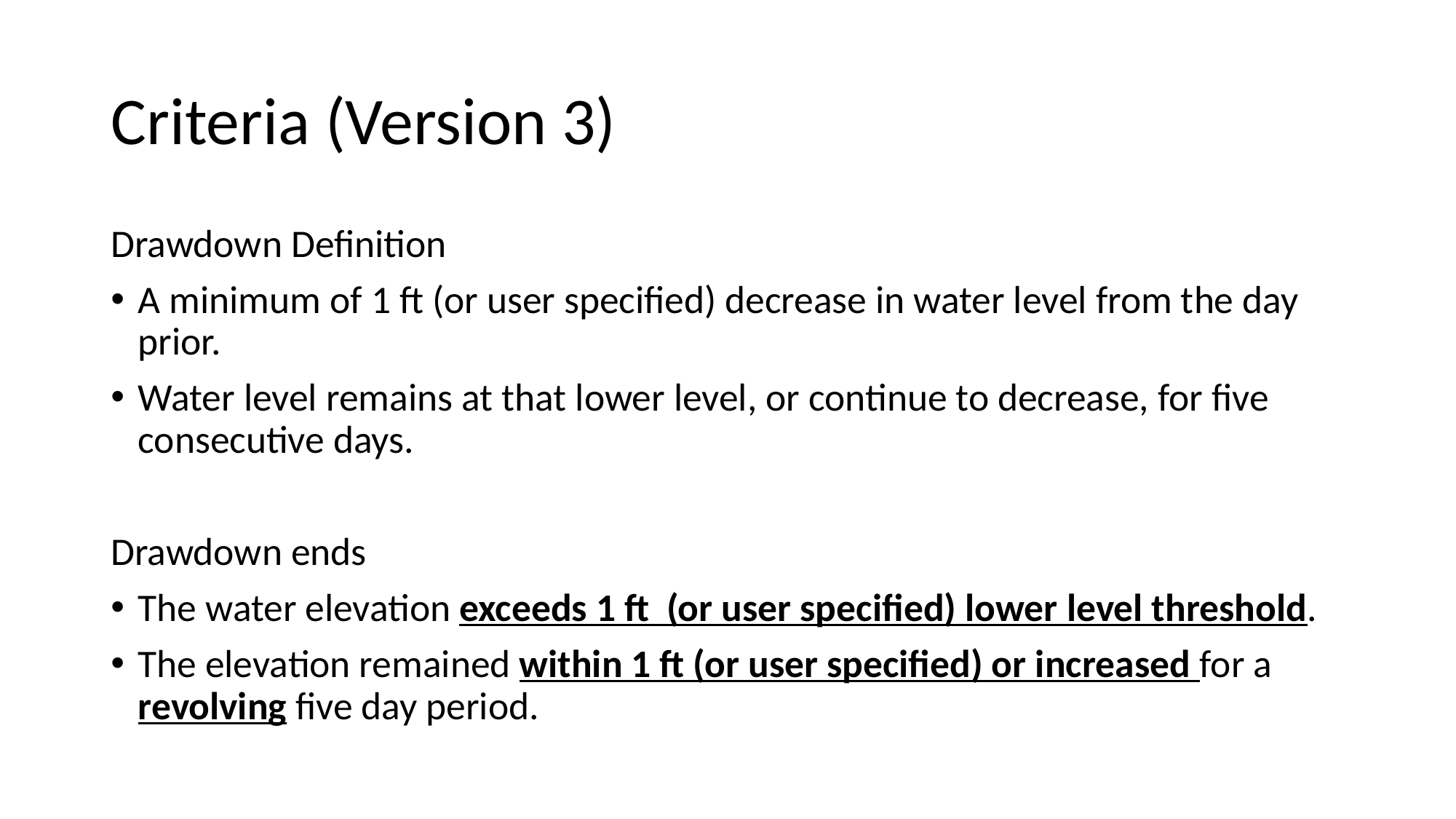

# Criteria (Version 3)
Drawdown Definition
A minimum of 1 ft (or user specified) decrease in water level from the day prior.
Water level remains at that lower level, or continue to decrease, for five consecutive days.

Drawdown ends
The water elevation exceeds 1 ft  (or user specified) lower level threshold.
The elevation remained within 1 ft (or user specified) or increased for a revolving five day period.